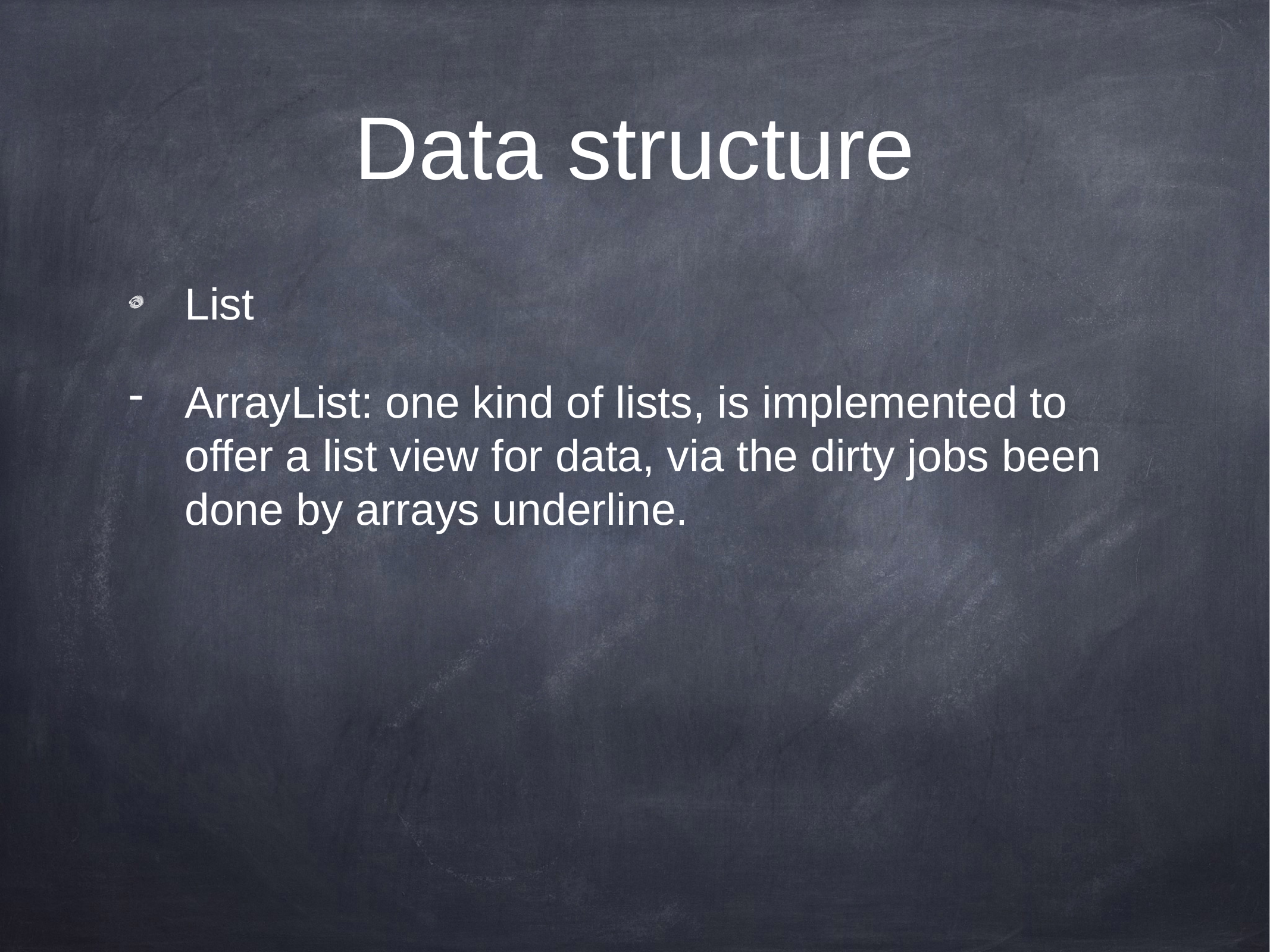

# Data structure
List
ArrayList: one kind of lists, is implemented to offer a list view for data, via the dirty jobs been done by arrays underline.